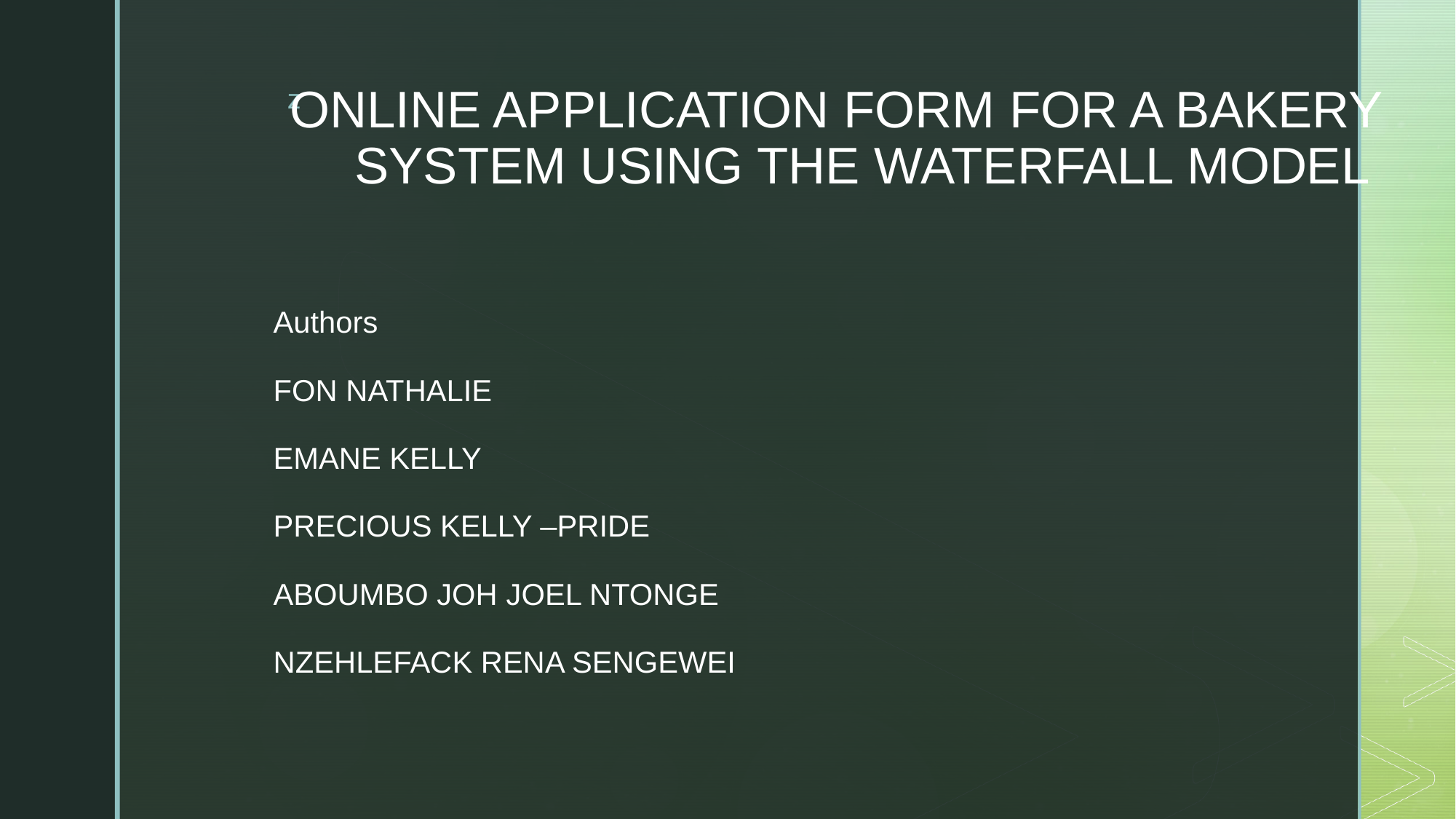

# ONLINE APPLICATION FORM FOR A BAKERY SYSTEM USING THE WATERFALL MODEL
Authors
FON NATHALIE
EMANE KELLY
PRECIOUS KELLY –PRIDE
ABOUMBO JOH JOEL NTONGE
NZEHLEFACK RENA SENGEWEI